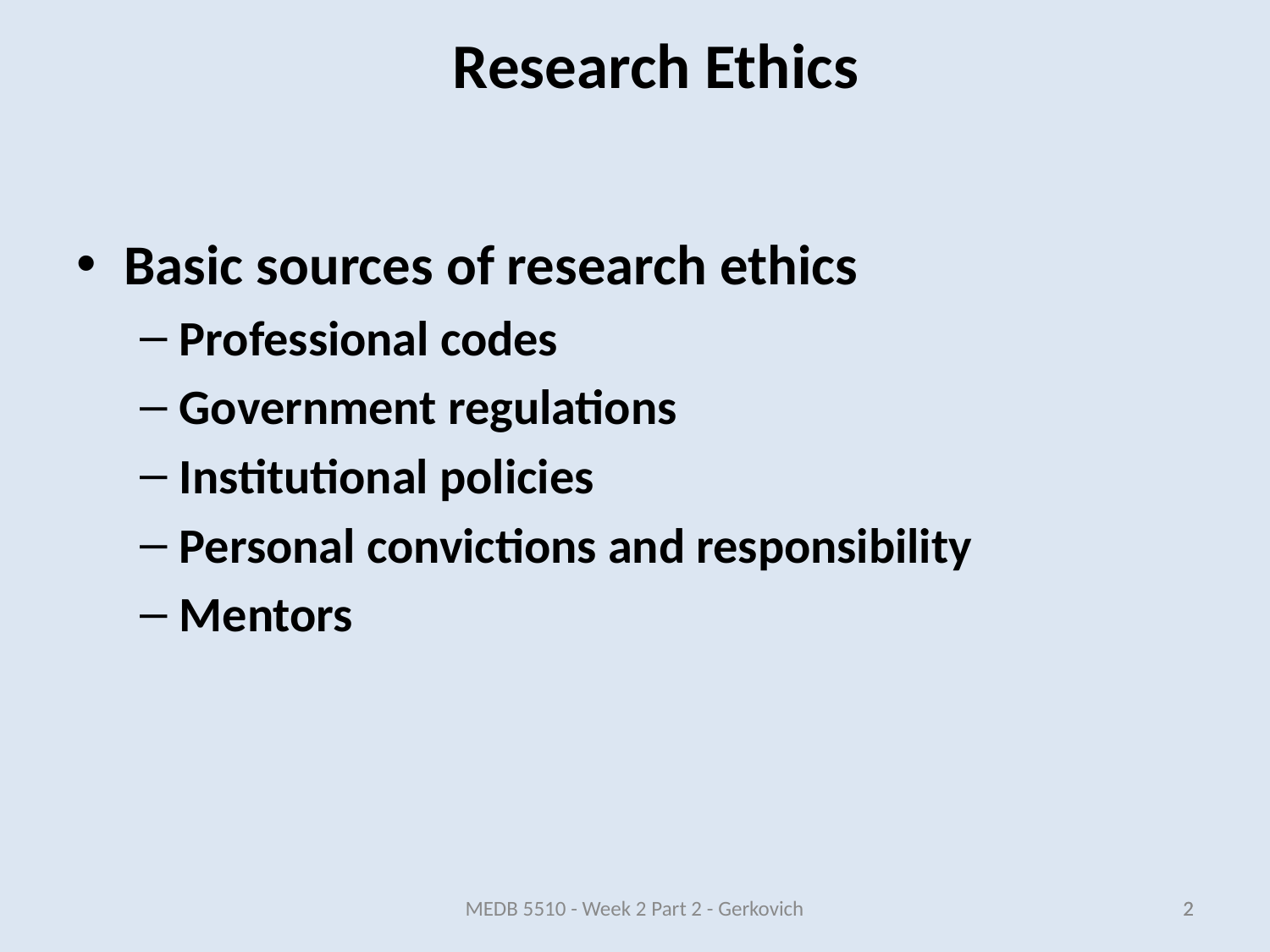

Basic sources of research ethics
Professional codes
Government regulations
Institutional policies
Personal convictions and responsibility
Mentors

Research Ethics
MEDB 5510 - Week 2 Part 2 - Gerkovich
2
2